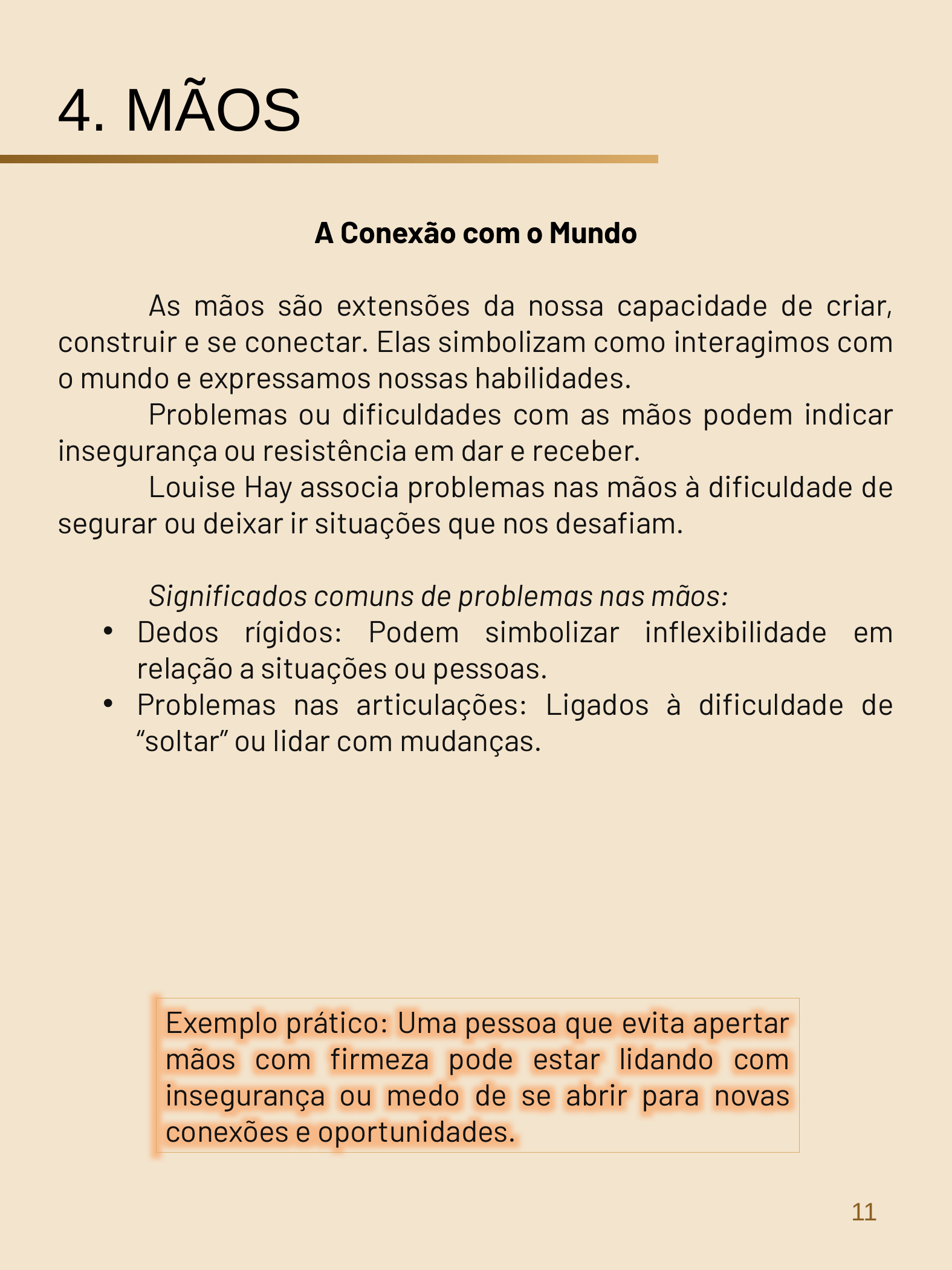

4. MÃOS

A Conexão com o Mundo

	As mãos são extensões da nossa capacidade de criar, construir e se conectar. Elas simbolizam como interagimos com o mundo e expressamos nossas habilidades.
	Problemas ou dificuldades com as mãos podem indicar insegurança ou resistência em dar e receber.
	Louise Hay associa problemas nas mãos à dificuldade de segurar ou deixar ir situações que nos desafiam.

	Significados comuns de problemas nas mãos:
Dedos rígidos: Podem simbolizar inflexibilidade em relação a situações ou pessoas.
Problemas nas articulações: Ligados à dificuldade de “soltar” ou lidar com mudanças.

Exemplo prático: Uma pessoa que evita apertar mãos com firmeza pode estar lidando com insegurança ou medo de se abrir para novas conexões e oportunidades.
LINGUAGEM DO CORPO - KÁTIA MAIA SILVA
11